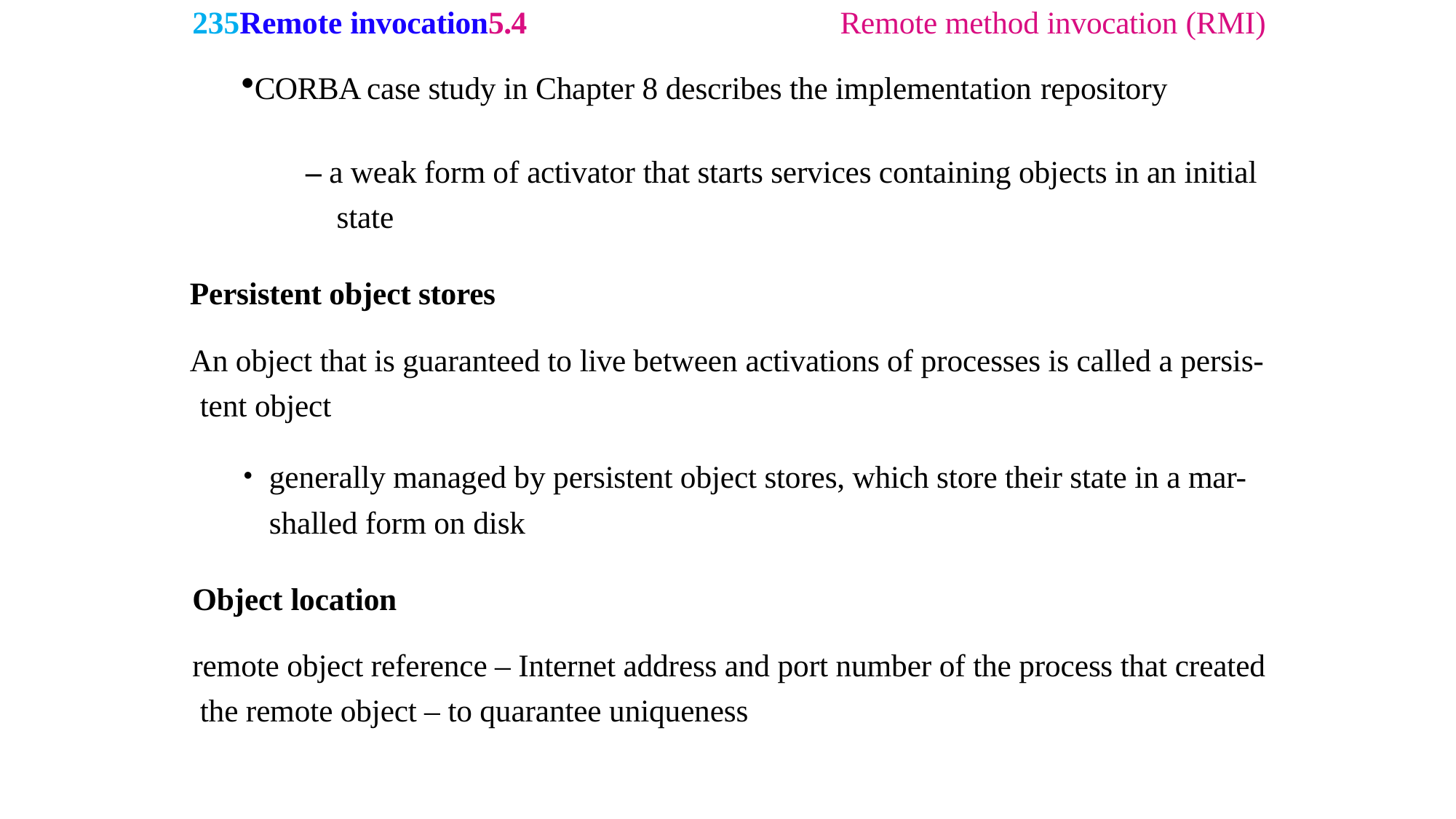

235Remote invocation5.4	Remote method invocation (RMI)
CORBA case study in Chapter 8 describes the implementation repository

– a weak form of activator that starts services containing objects in an initial  state

Persistent object stores
An object that is guaranteed to live between activations of processes is called a persis-  tent object
generally managed by persistent object stores, which store their state in a mar-  shalled form on disk

Object location
remote object reference – Internet address and port number of the process that created  the remote object – to quarantee uniqueness